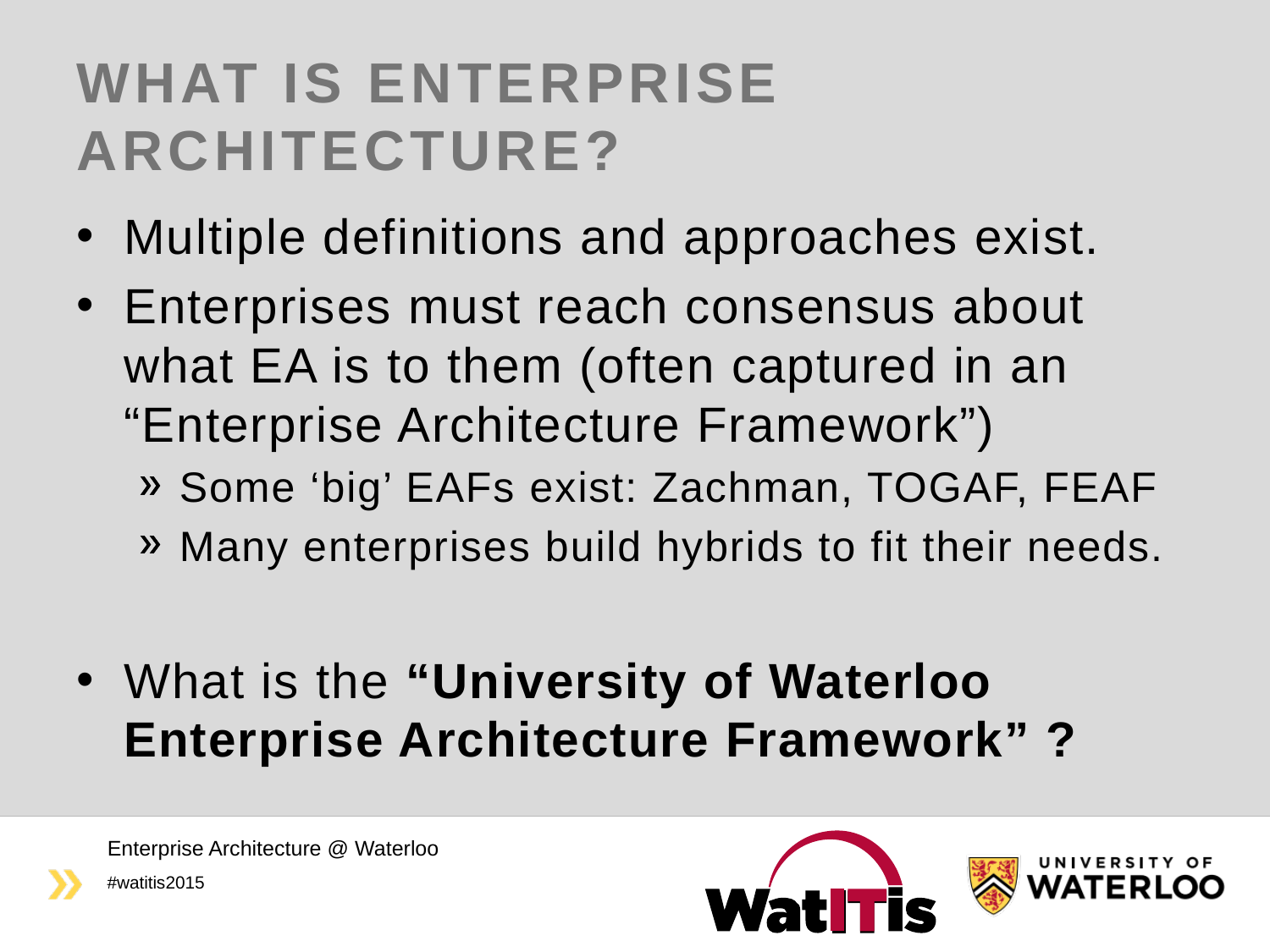

# What IS Enterprise Architecture?
Multiple definitions and approaches exist.
Enterprises must reach consensus about what EA is to them (often captured in an “Enterprise Architecture Framework”)
Some ‘big’ EAFs exist: Zachman, TOGAF, FEAF
Many enterprises build hybrids to fit their needs.

What is the “University of Waterloo Enterprise Architecture Framework” ?
Enterprise Architecture @ Waterloo